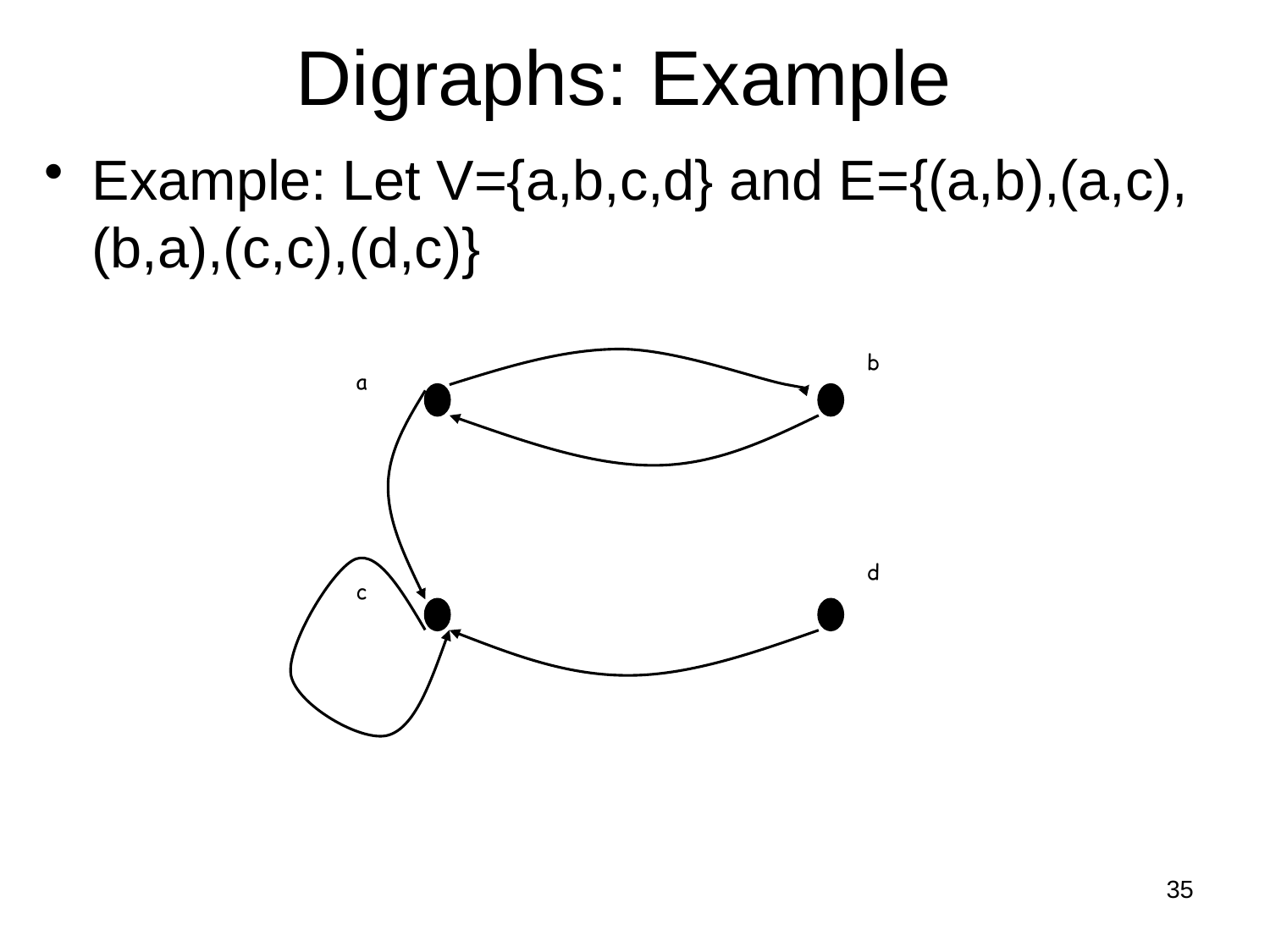

# Digraphs: Example
Example: Let V={a,b,c,d} and E={(a,b),(a,c),(b,a),(c,c),(d,c)}

b
a

d
c

35